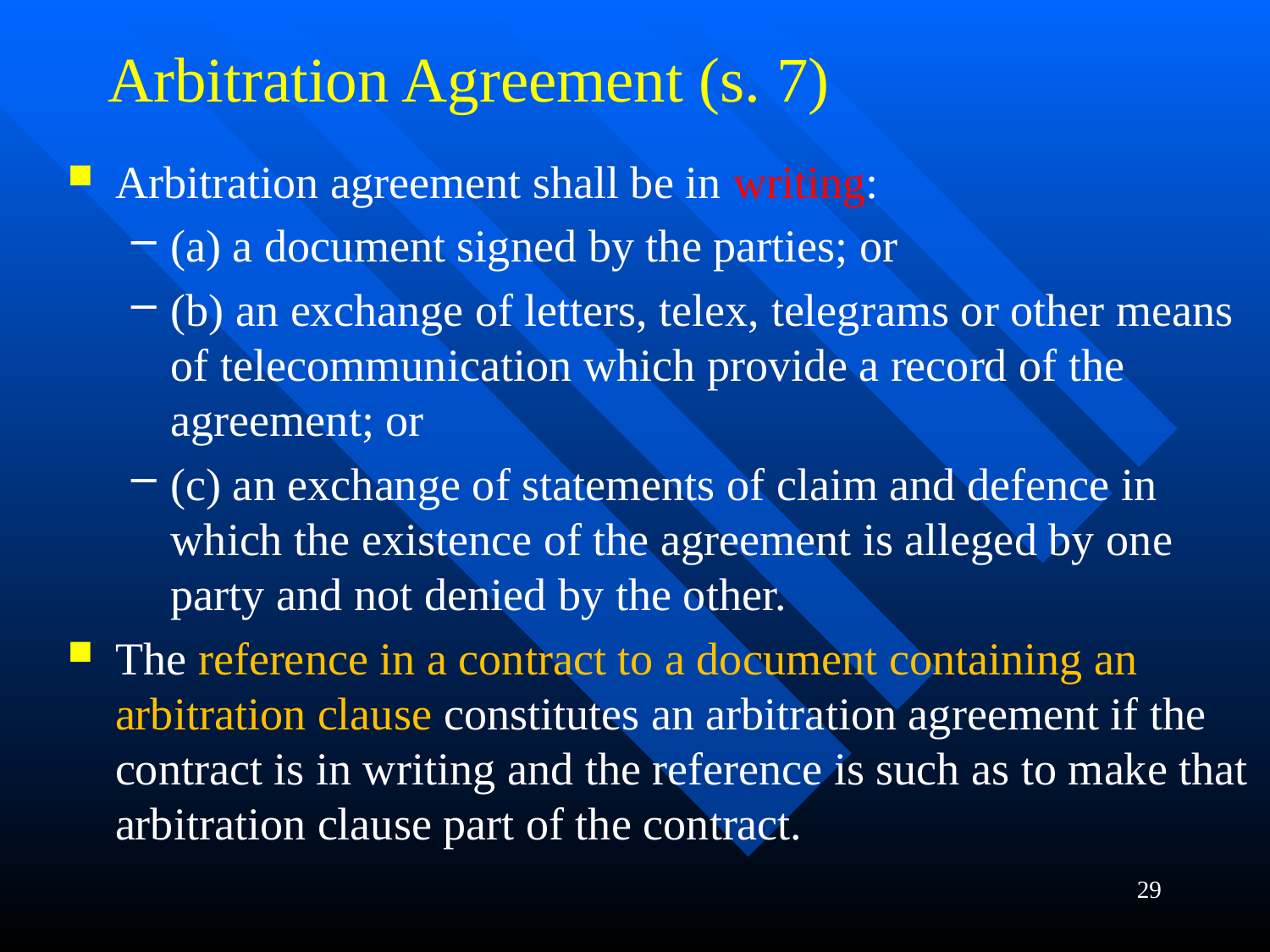

# Arbitration Agreement (s. 7)
Arbitration agreement shall be in writing:
(a) a document signed by the parties; or
(b) an exchange of letters, telex, telegrams or other means of telecommunication which provide a record of the agreement; or
(c) an exchange of statements of claim and defence in which the existence of the agreement is alleged by one party and not denied by the other.
The reference in a contract to a document containing an arbitration clause constitutes an arbitration agreement if the contract is in writing and the reference is such as to make that arbitration clause part of the contract.
29